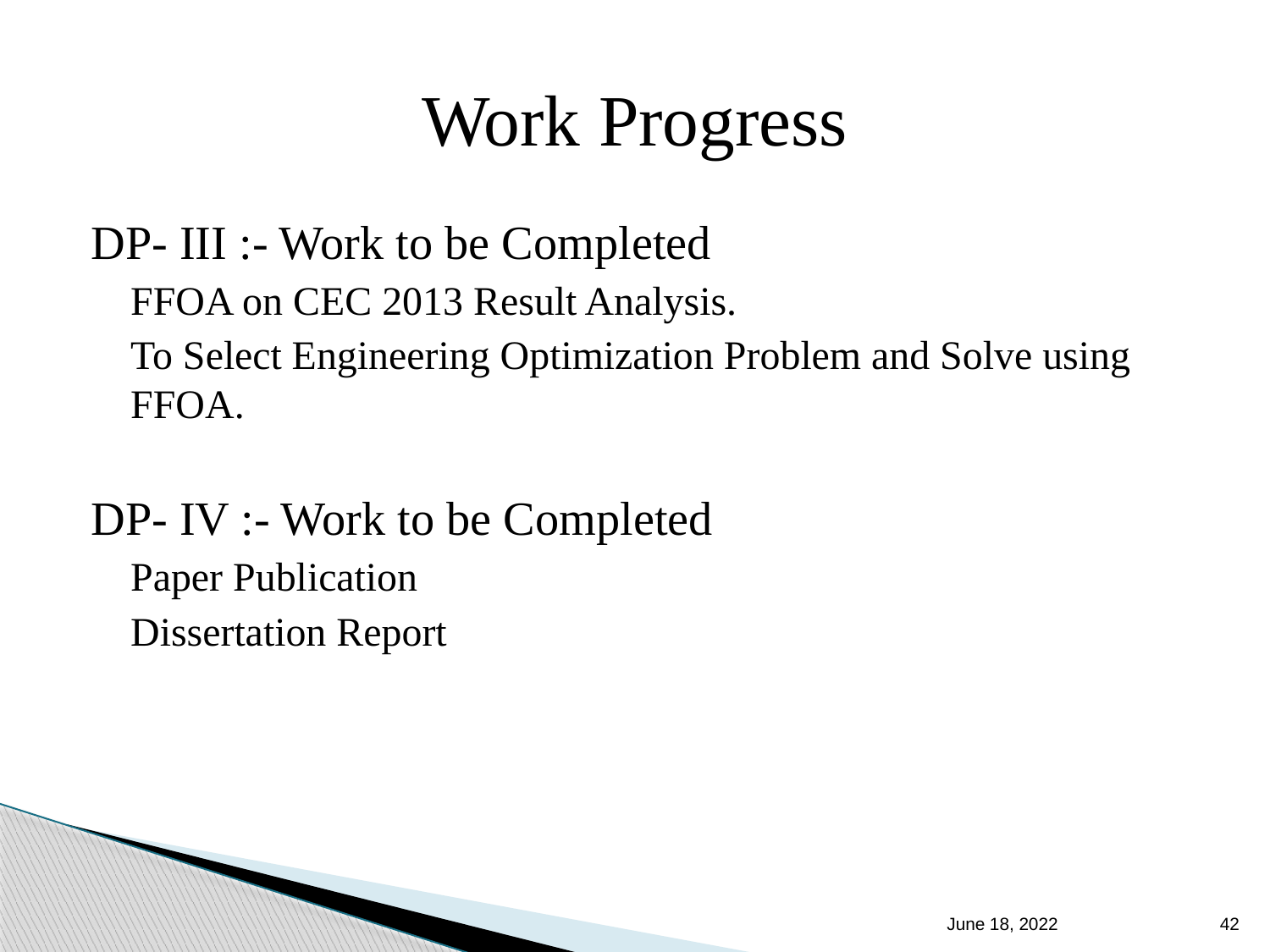

# Work Progress
DP- III :- Work to be Completed
FFOA on CEC 2013 Result Analysis.
To Select Engineering Optimization Problem and Solve using FFOA.

DP- IV :- Work to be Completed
Paper Publication
Dissertation Report
June 18, 2022
42